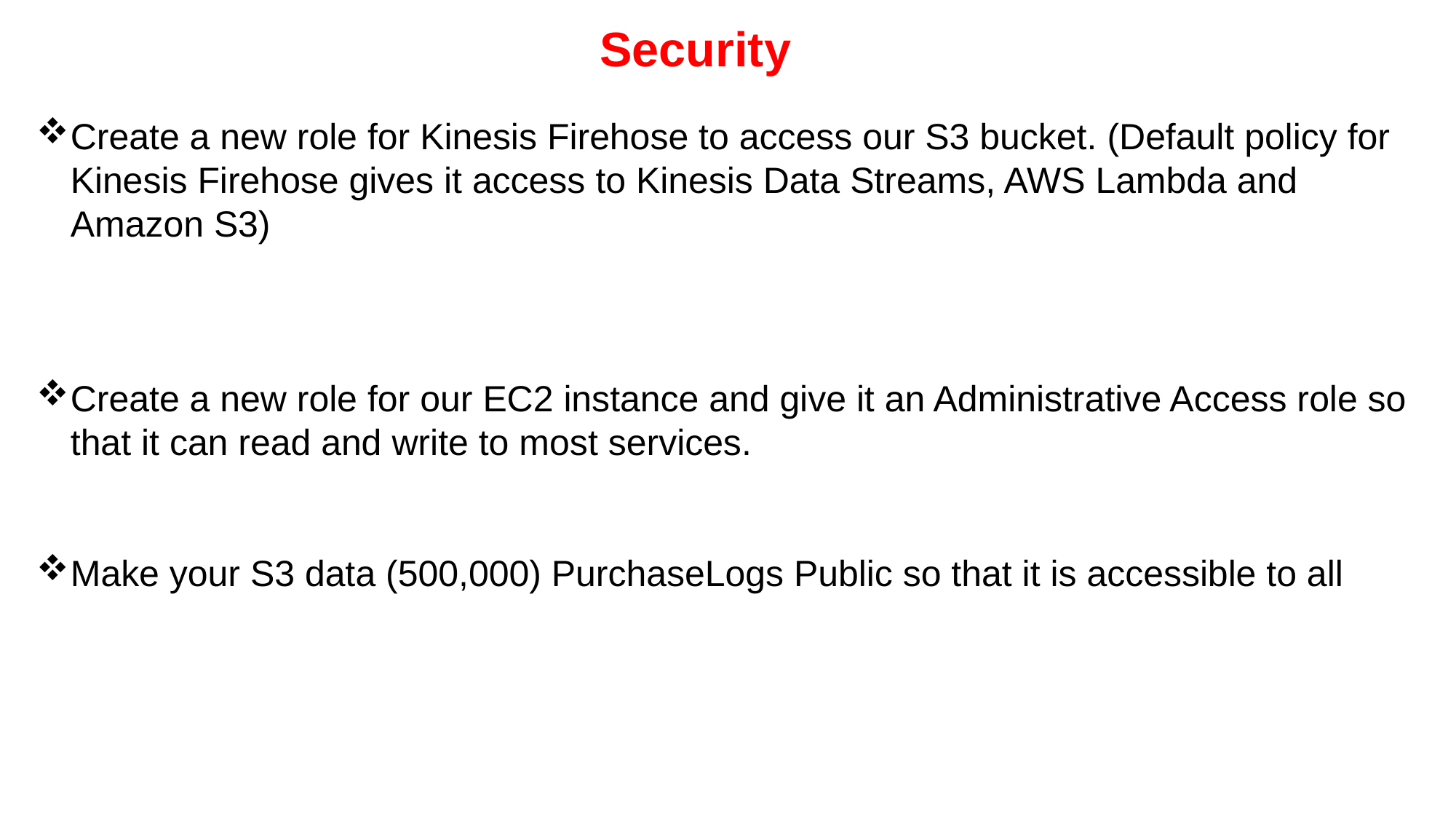

Security
Create a new role for Kinesis Firehose to access our S3 bucket. (Default policy for Kinesis Firehose gives it access to Kinesis Data Streams, AWS Lambda and Amazon S3)

Create a new role for our EC2 instance and give it an Administrative Access role so that it can read and write to most services.

Make your S3 data (500,000) PurchaseLogs Public so that it is accessible to all